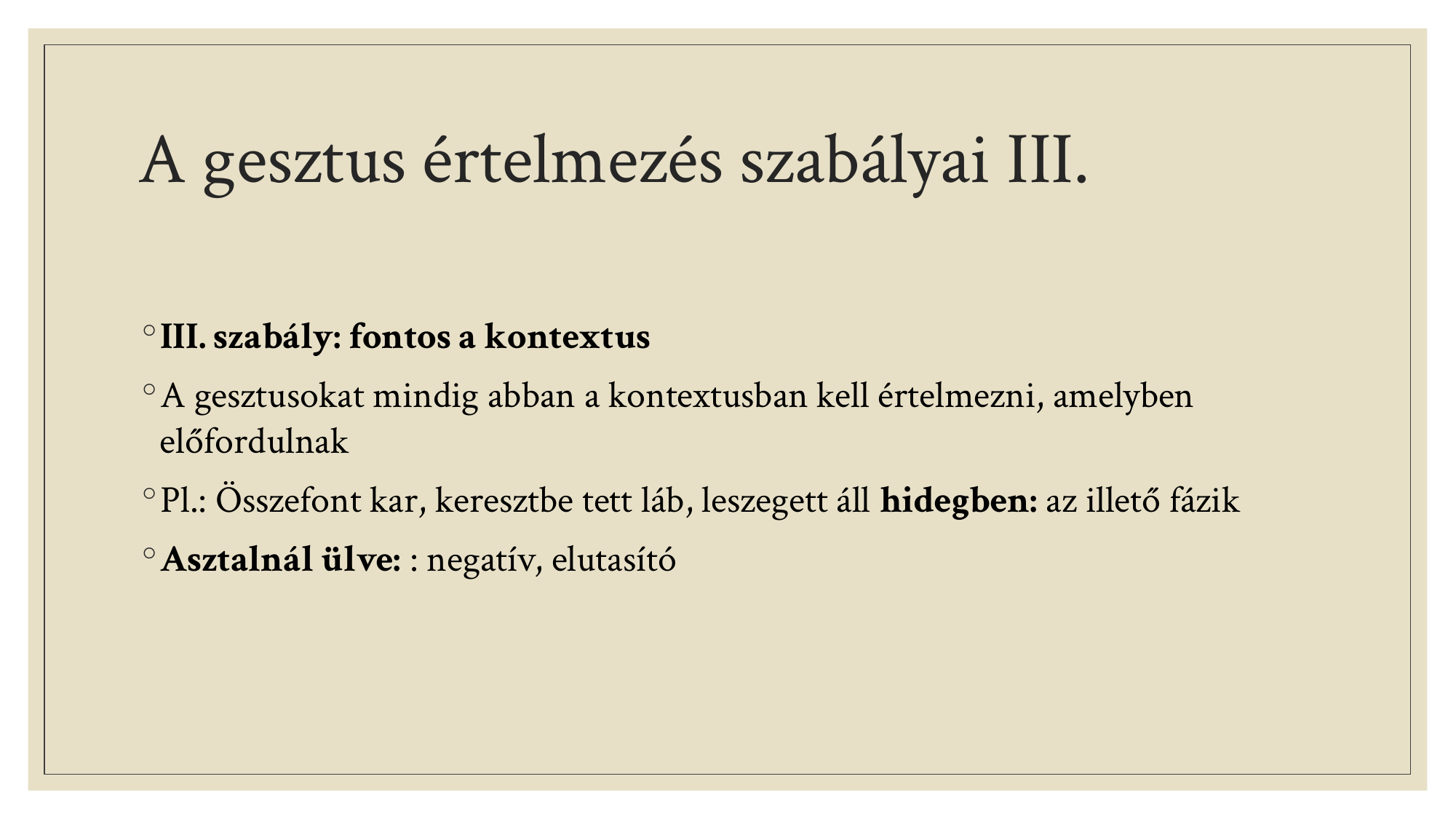

# A gesztus értelmezés szabályai III.
III. szabály: fontos a kontextus
A gesztusokat mindig abban a kontextusban kell értelmezni, amelyben előfordulnak
Pl.: Összefont kar, keresztbe tett láb, leszegett áll hidegben: az illető fázik
Asztalnál ülve: : negatív, elutasító